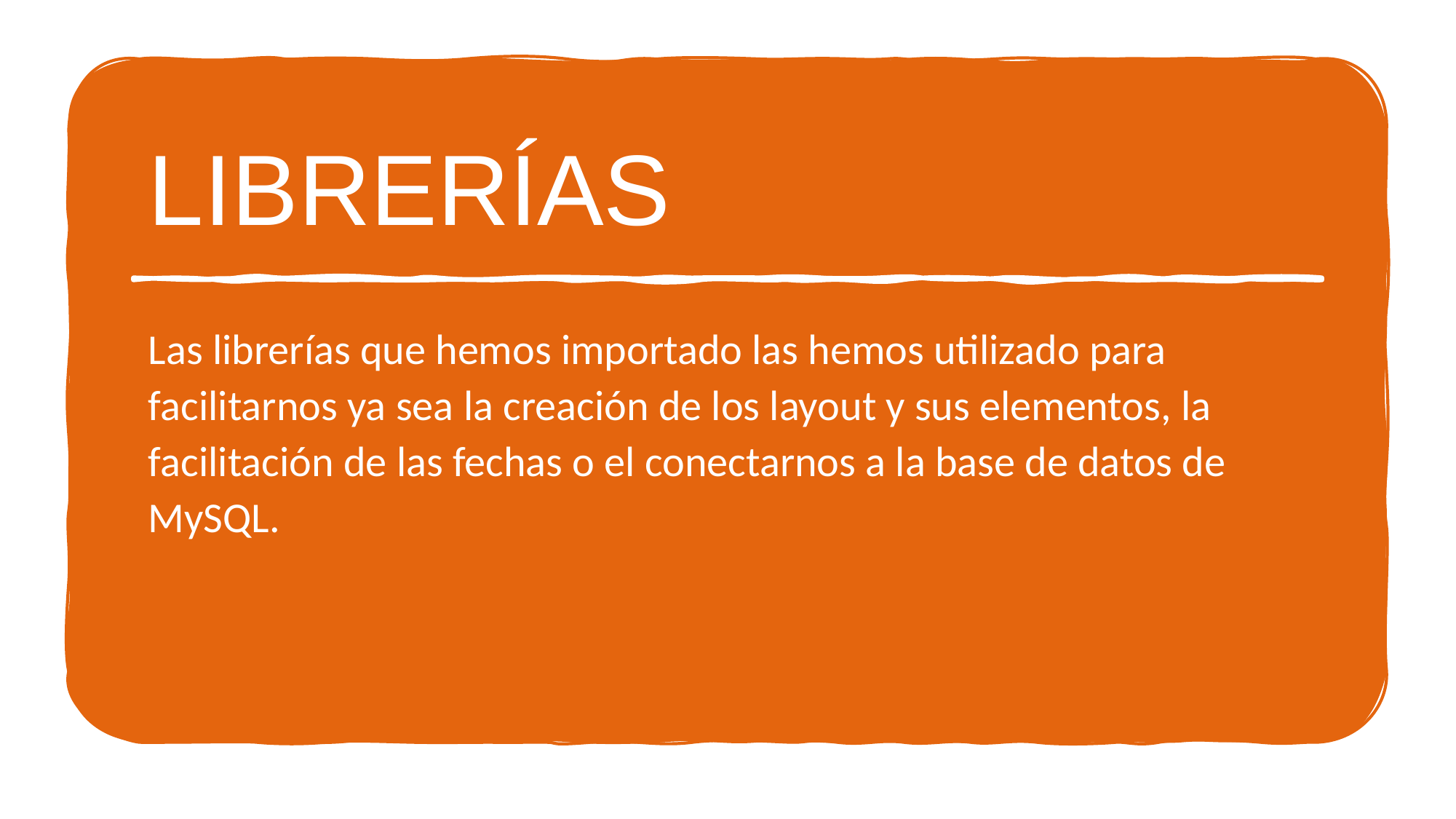

# LIBRERÍAS

Las librerías que hemos importado las hemos utilizado para facilitarnos ya sea la creación de los layout y sus elementos, la facilitación de las fechas o el conectarnos a la base de datos de MySQL.